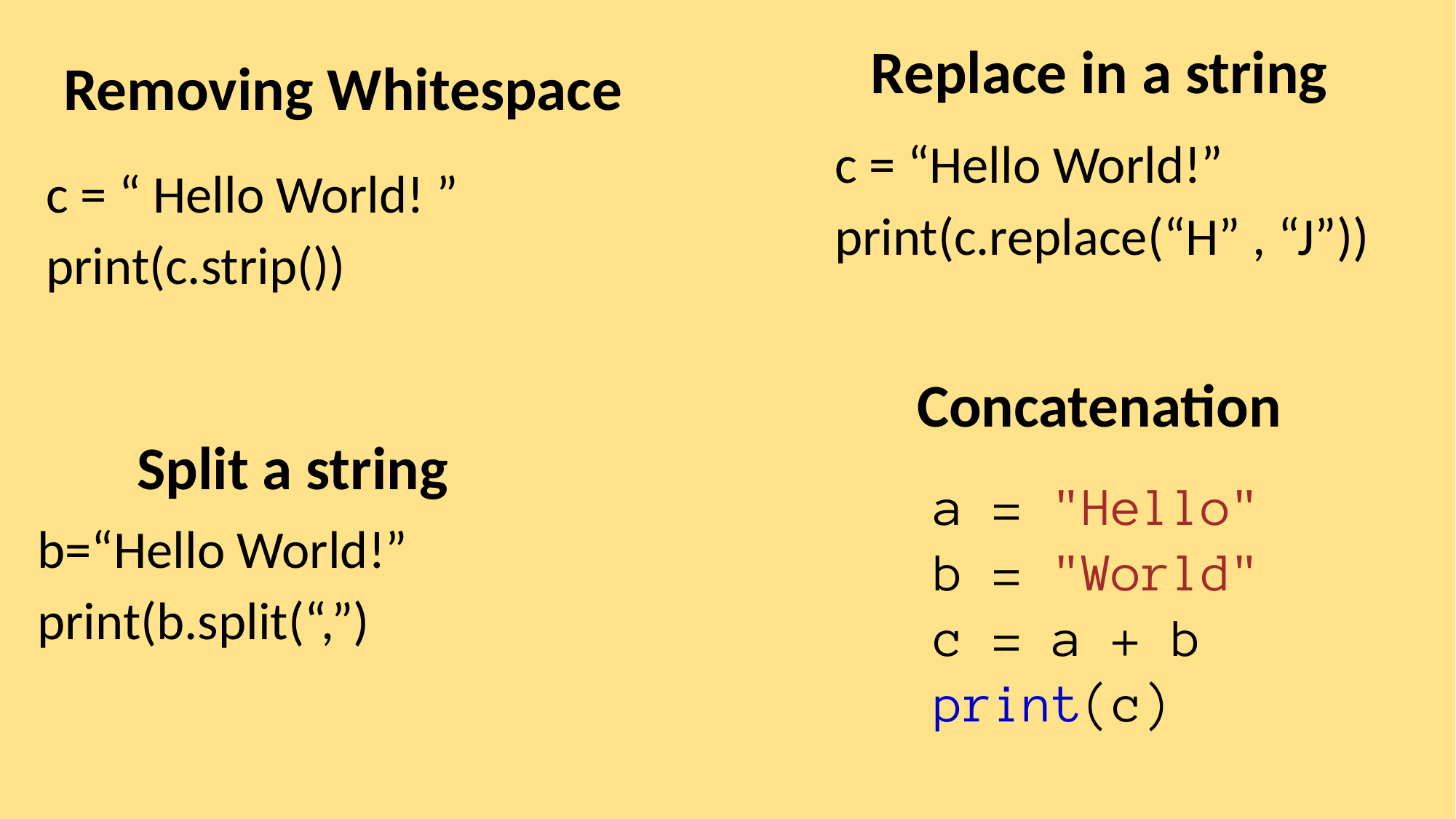

Replace in a string
Removing Whitespace
c = “Hello World!”
print(c.replace(“H” , “J”))
c = “ Hello World! ”
print(c.strip())
Concatenation
Split a string

a = "Hello"
b = "World"
c = a + b
print(c)
b=“Hello World!”
print(b.split(“,”)